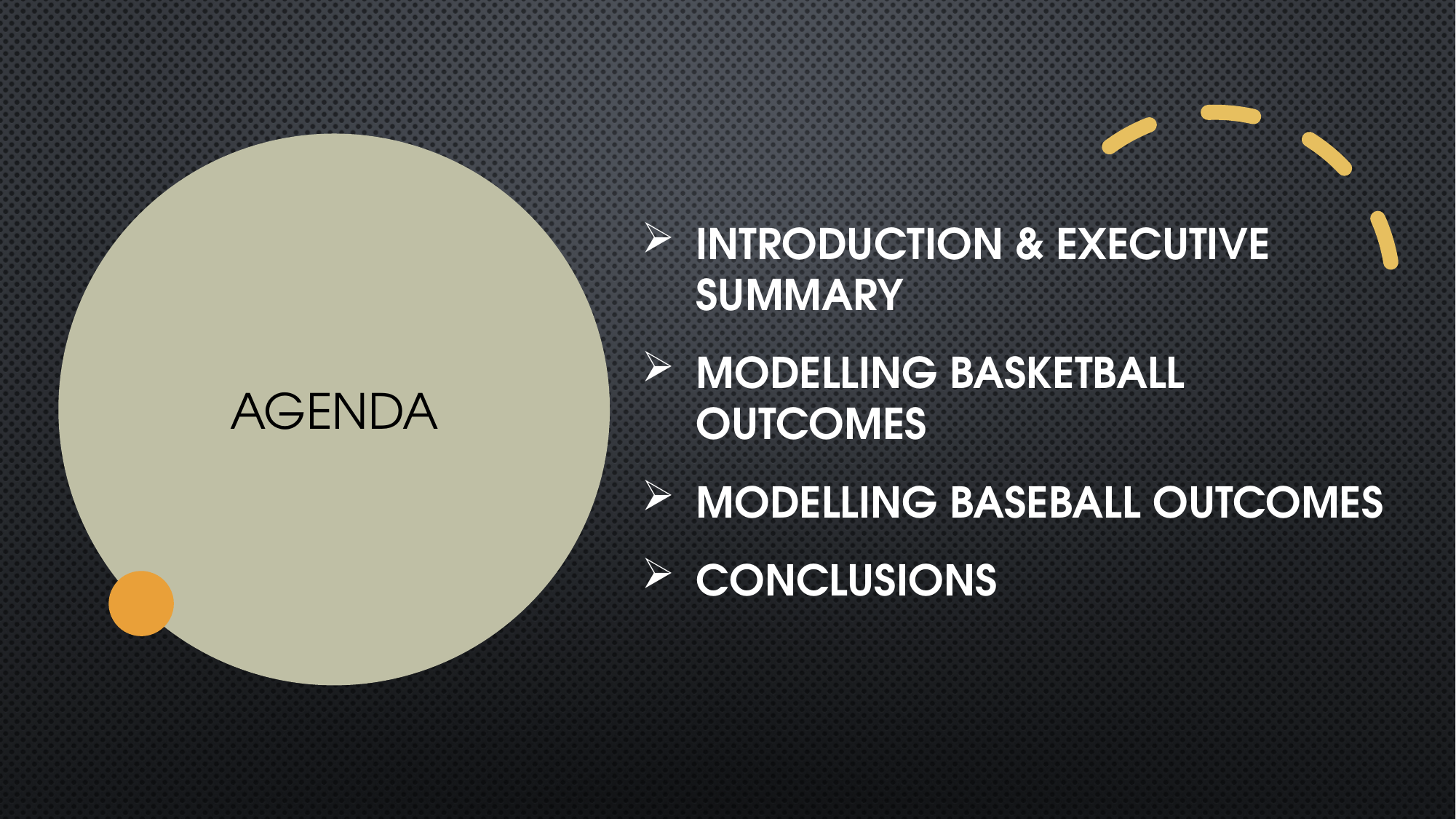

Introduction & Executive Summary
Modelling Basketball Outcomes
Modelling Baseball Outcomes
Conclusions
# Agenda